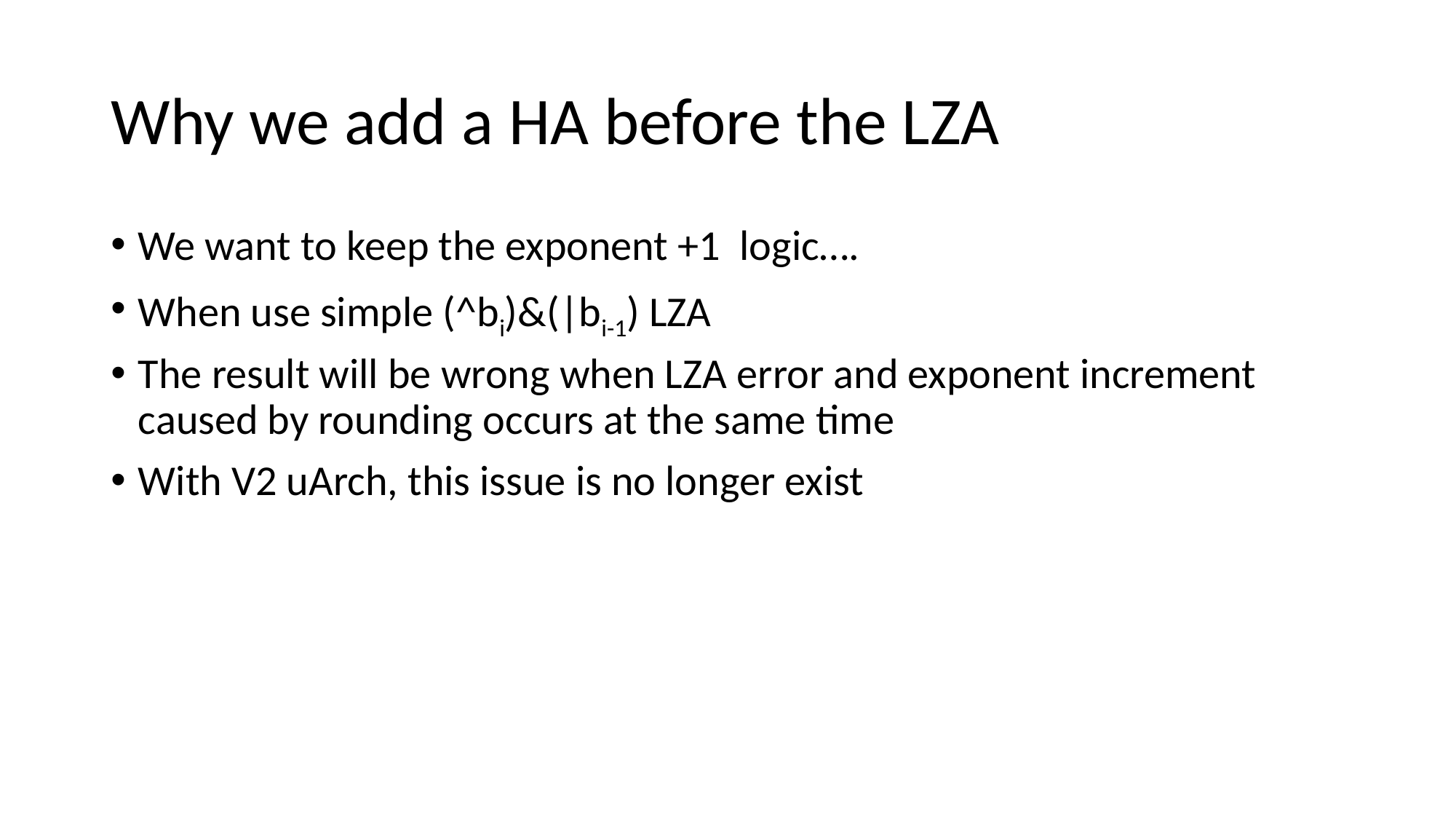

# Why we add a HA before the LZA
We want to keep the exponent +1  logic….
When use simple (^bi)&(|bi-1) LZA
The result will be wrong when LZA error and exponent increment caused by rounding occurs at the same time
With V2 uArch, this issue is no longer exist